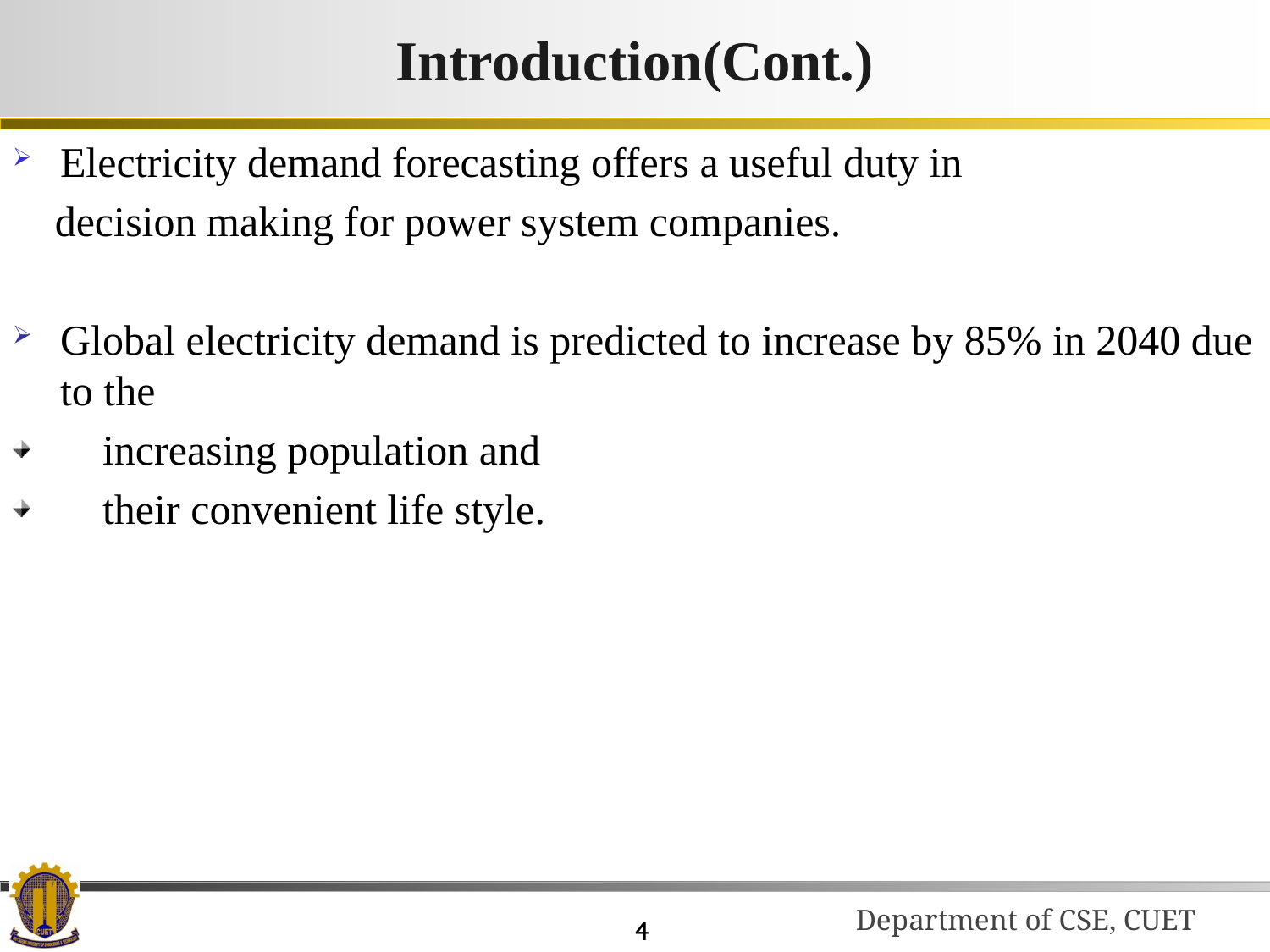

# Introduction(Cont.)
Electricity demand forecasting offers a useful duty in
    decision making for power system companies.

Global electricity demand is predicted to increase by 85% in 2040 due to the
    increasing population and
    their convenient life style.